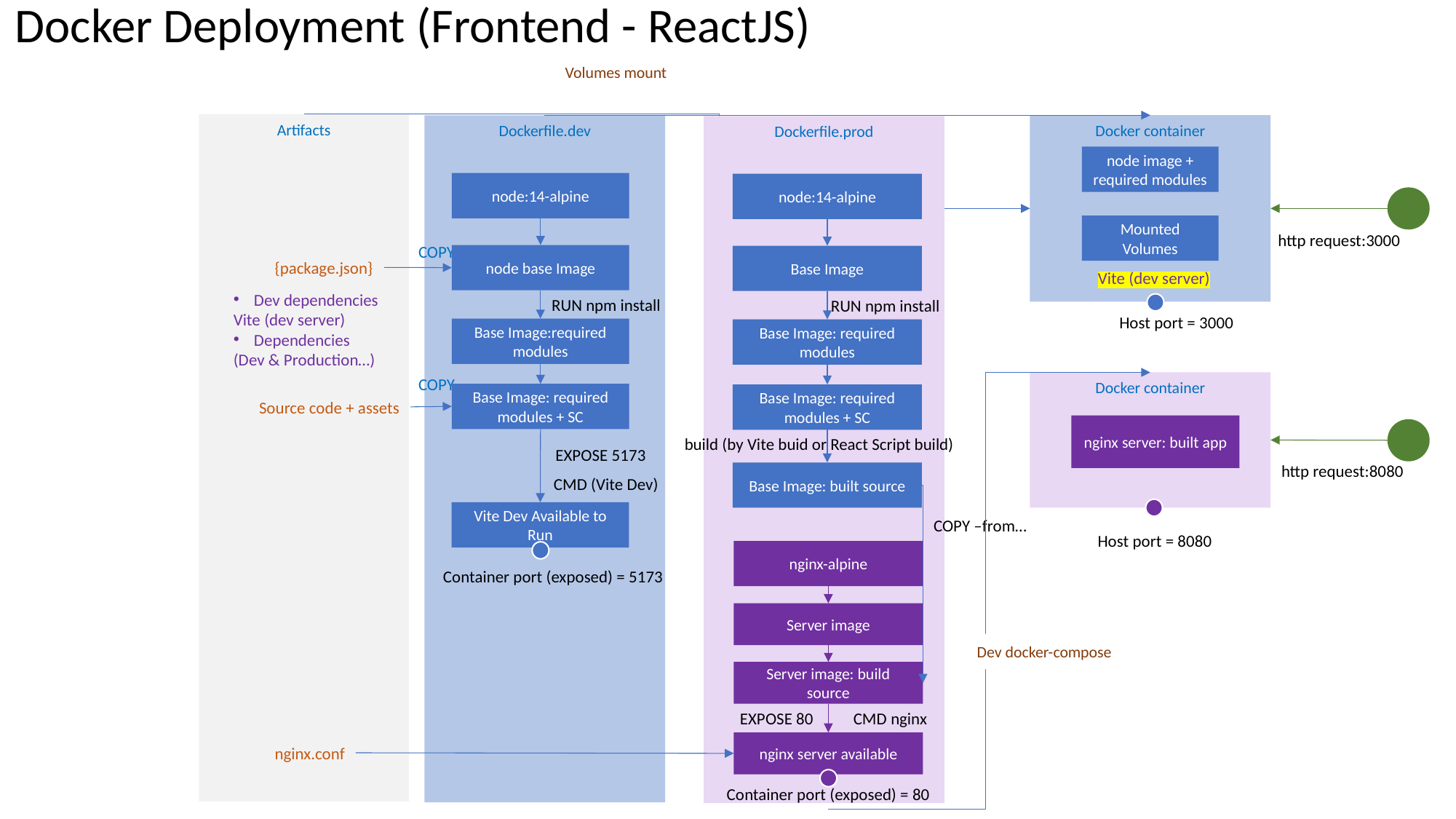

# Docker Deployment (Frontend - ReactJS)
Volumes mount
Artifacts
Dockerfile.dev
Docker container
Dockerfile.prod
node image + required modules
node:14-alpine
node:14-alpine

Mounted Volumes
http request:3000
COPY
node base Image
Base Image
{package.json}
Vite (dev server)
Dev dependencies
Vite (dev server)
Dependencies
(Dev & Production…)
RUN npm install
RUN npm install

Host port = 3000
Base Image:required modules
Base Image: required modules
COPY
Docker container
Base Image: required modules + SC
Base Image: required modules + SC
Source code + assets
nginx server: built app

build (by Vite buid or React Script build)
EXPOSE 5173
http request:8080
Base Image: built source
CMD (Vite Dev)

Vite Dev Available to Run
COPY –from…
Host port = 8080
nginx-alpine

Container port (exposed) = 5173
Server image
Dev docker-compose
Server image: build source
EXPOSE 80
CMD nginx
nginx server available
nginx.conf

Container port (exposed) = 80